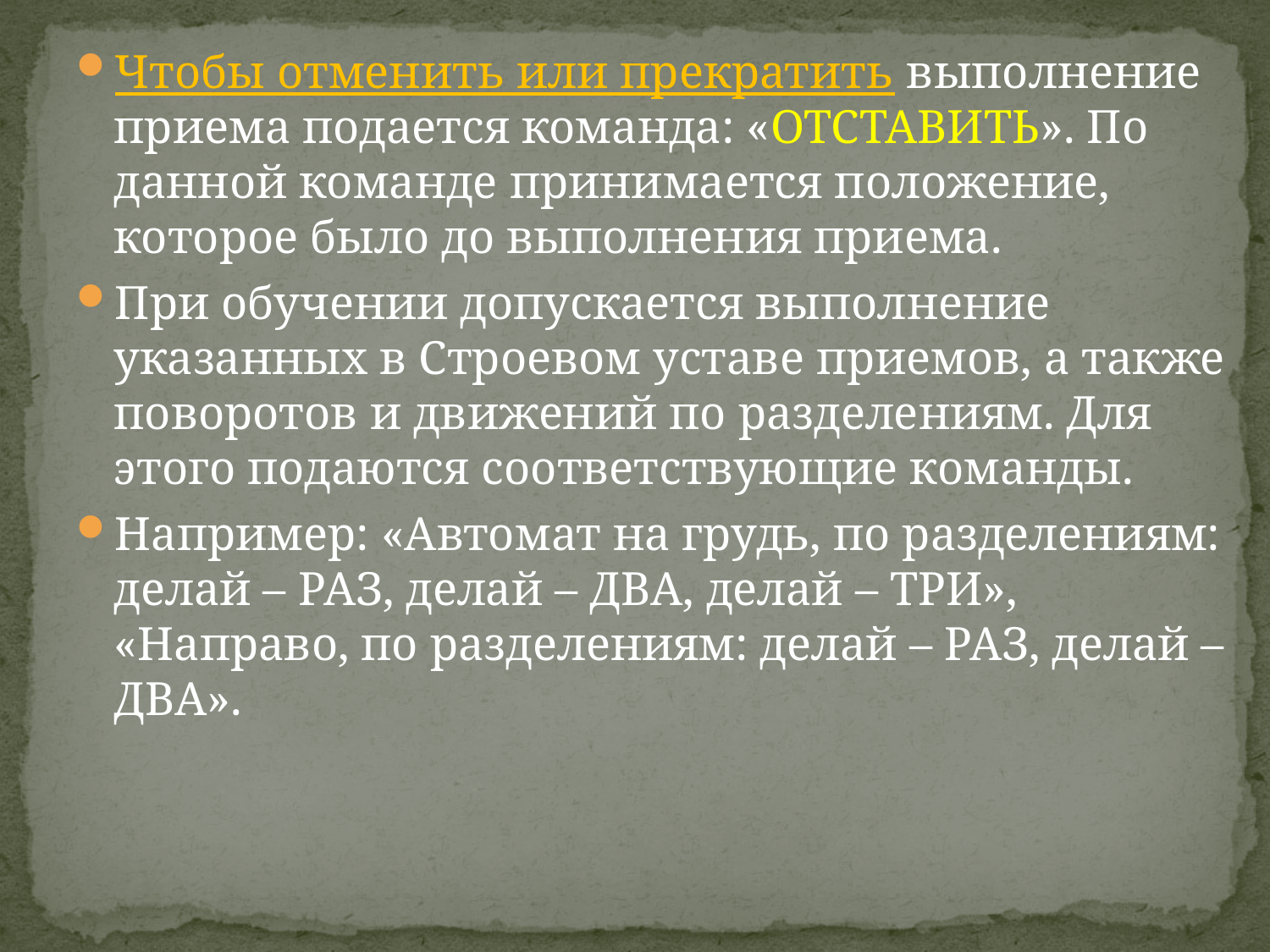

Чтобы отменить или прекратить выполнение приема подается команда: «ОТСТАВИТЬ». По данной команде принимается положение, которое было до выполнения приема.
При обучении допускается выполнение указанных в Строевом уставе приемов, а также поворотов и движений по разделениям. Для этого подаются соответствующие команды.
Например: «Автомат на грудь, по разделениям: делай – РАЗ, делай – ДВА, делай – ТРИ», «Направо, по разделениям: делай – РАЗ, делай – ДВА».